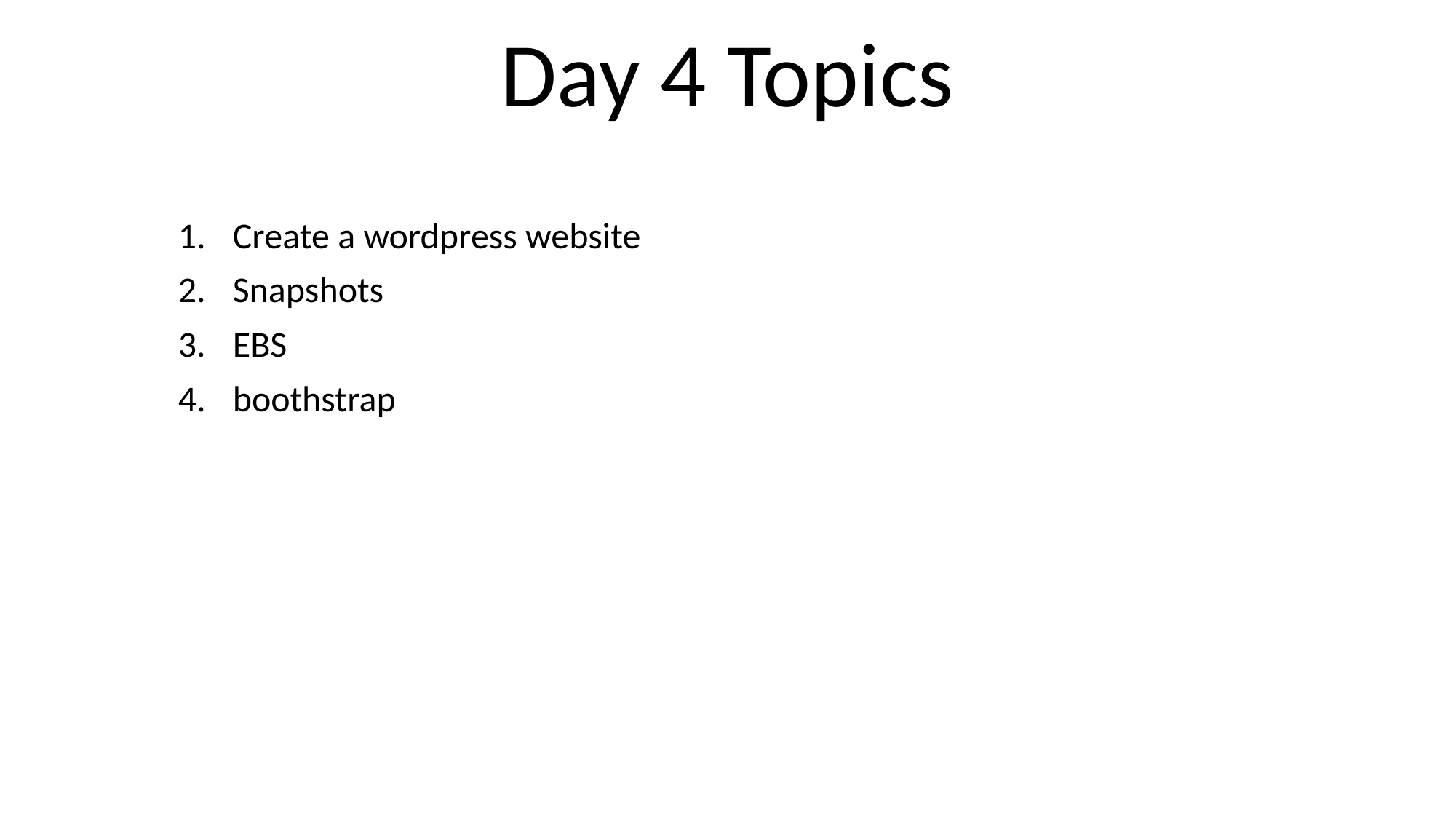

# Day 4 Topics
Create a wordpress website
Snapshots
EBS
boothstrap